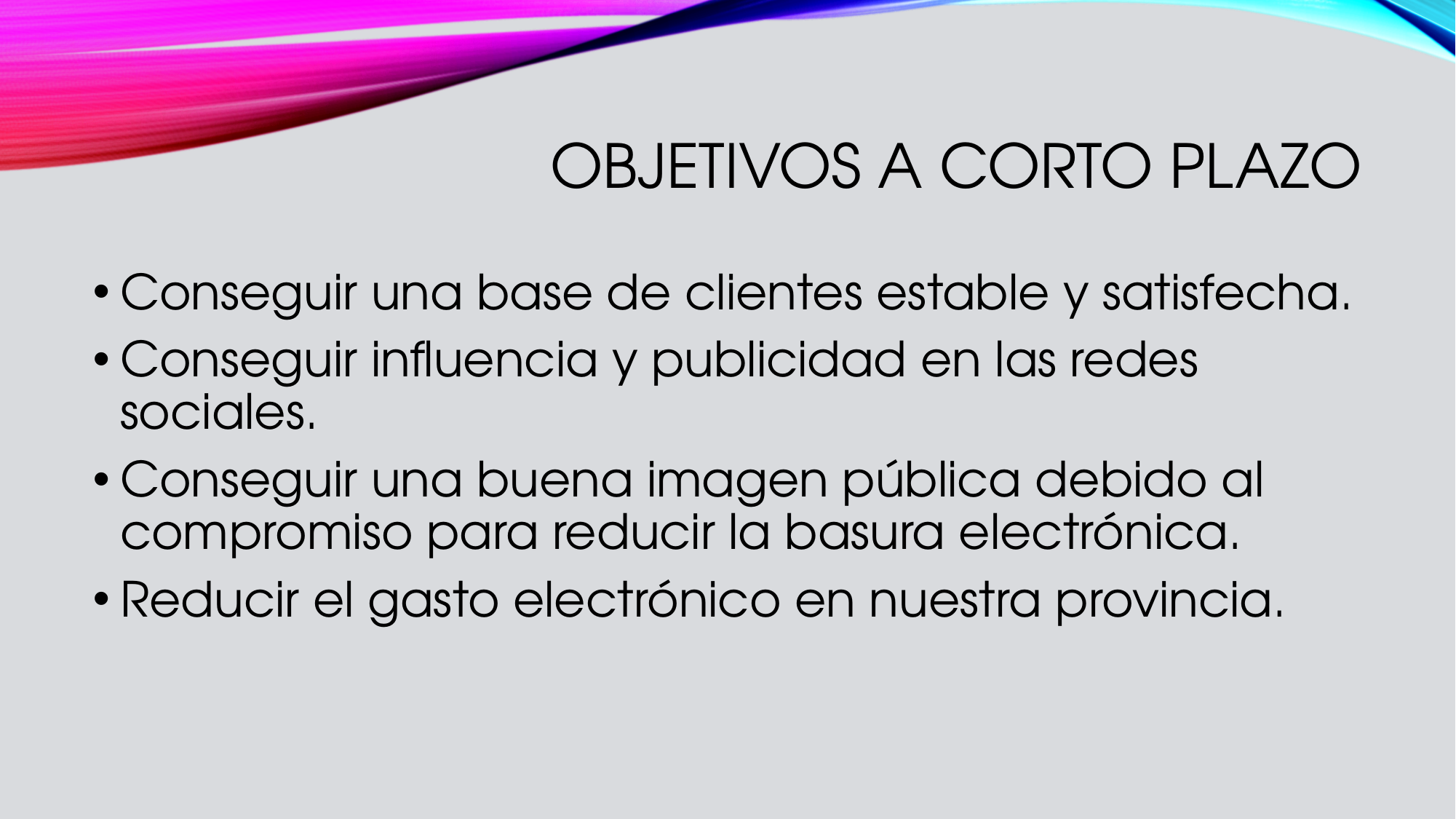

# Objetivos a corto plazo
Conseguir una base de clientes estable y satisfecha.
Conseguir influencia y publicidad en las redes sociales.
Conseguir una buena imagen pública debido al compromiso para reducir la basura electrónica.
Reducir el gasto electrónico en nuestra provincia.